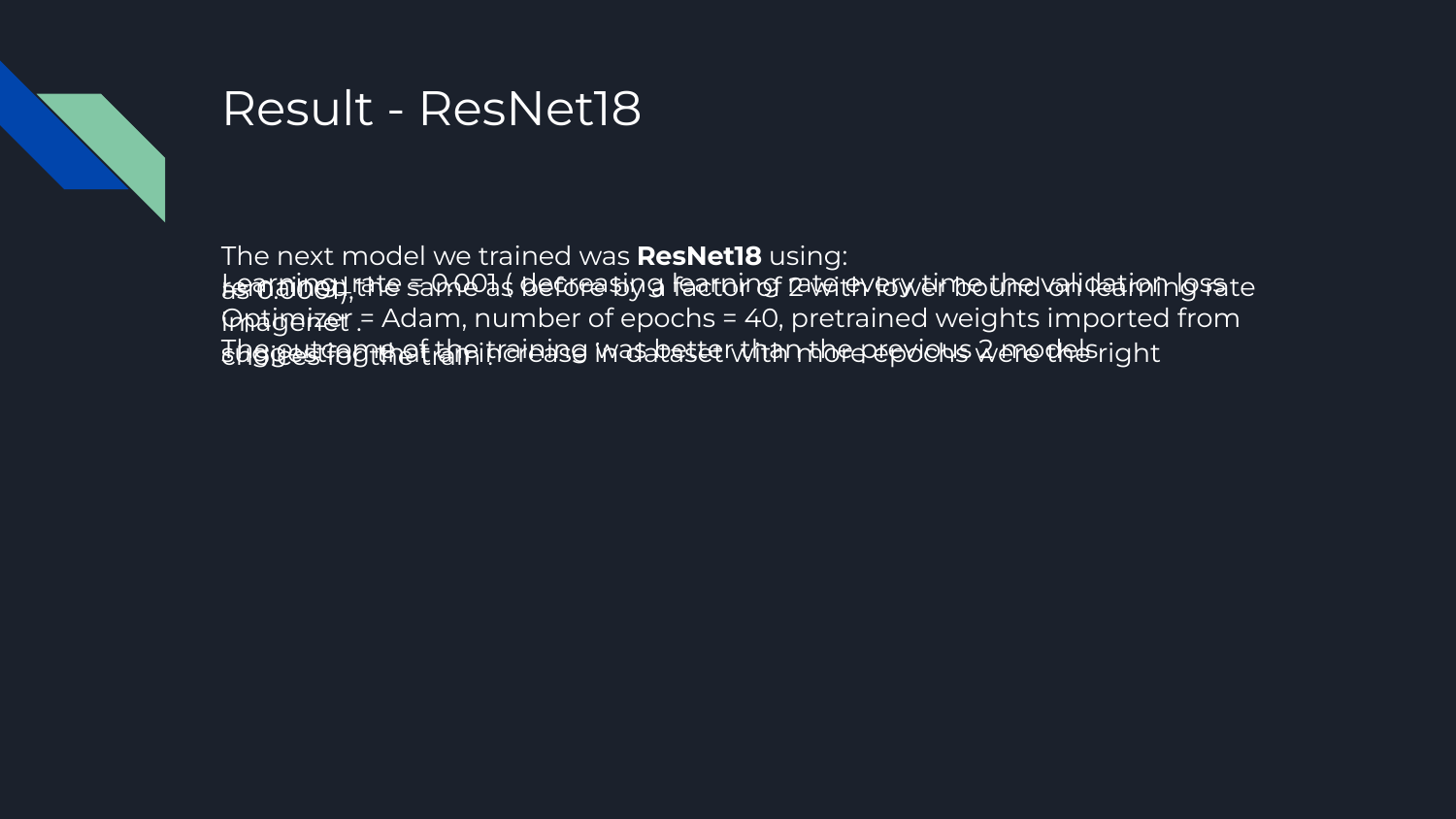

# Result - ResNet18
The next model we trained was ResNet18​​ using:
Learning_rate = 0.001 ( decreasing learning rate every time the validation loss remained the same as before by a factor of 2 with lower bound on learning rate as 0.0001),
Optimizer = Adam, number of epochs = 40, pretrained weights imported from imagenet .
The outcome of the training was better than the previous 2 models suggesting that an increase in dataset with more epochs were the right choices for the train .